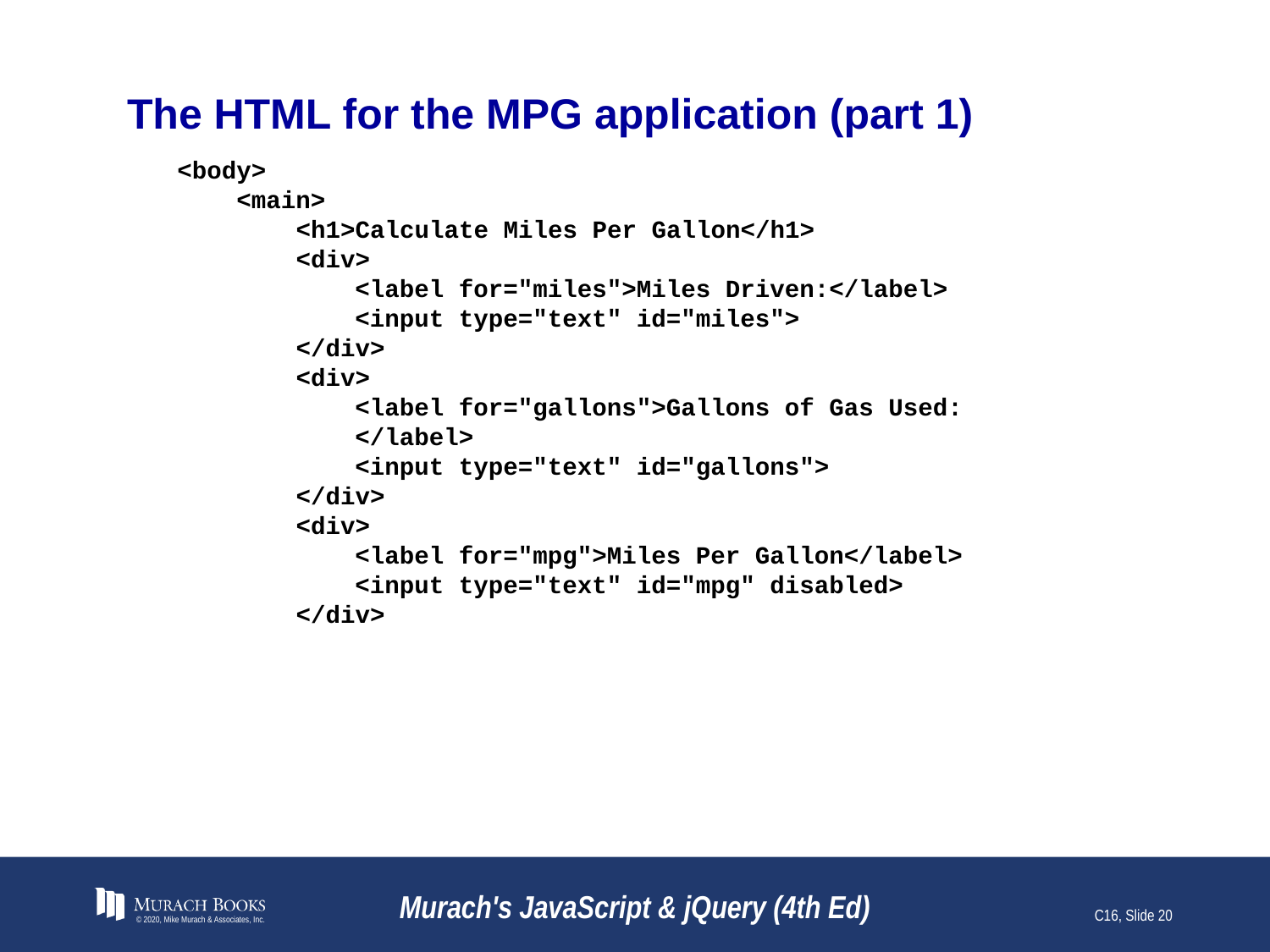

# The HTML for the MPG application (part 1)
<body>
    <main>
        <h1>Calculate Miles Per Gallon</h1>
        <div>
            <label for="miles">Miles Driven:</label>
            <input type="text" id="miles">
        </div>
        <div>
            <label for="gallons">Gallons of Gas Used:
            </label>
            <input type="text" id="gallons">
        </div>
        <div>
            <label for="mpg">Miles Per Gallon</label>
            <input type="text" id="mpg" disabled>
        </div>

© 2020, Mike Murach & Associates, Inc.
Murach's JavaScript & jQuery (4th Ed)

C16, Slide 20